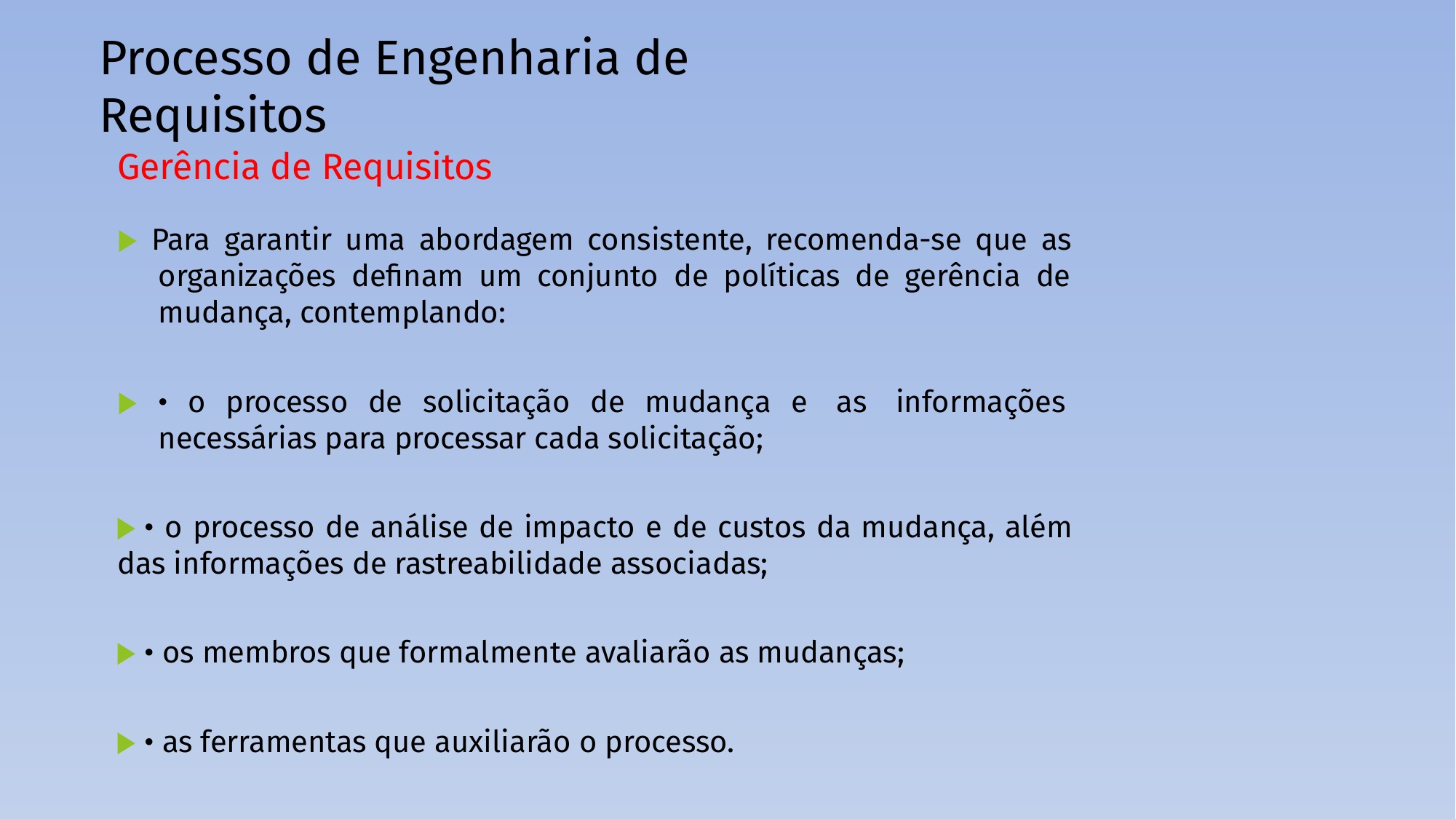

# Processo de Engenharia de Requisitos
Gerência de Requisitos
▶ Para garantir uma abordagem consistente, recomenda-se que as  organizações definam um conjunto de políticas de gerência de  mudança, contemplando:

▶ • o processo de solicitação de mudança e as informações  necessárias para processar cada solicitação;

▶ • o processo de análise de impacto e de custos da mudança, além
das informações de rastreabilidade associadas;

▶ • os membros que formalmente avaliarão as mudanças;

▶ • as ferramentas que auxiliarão o processo.